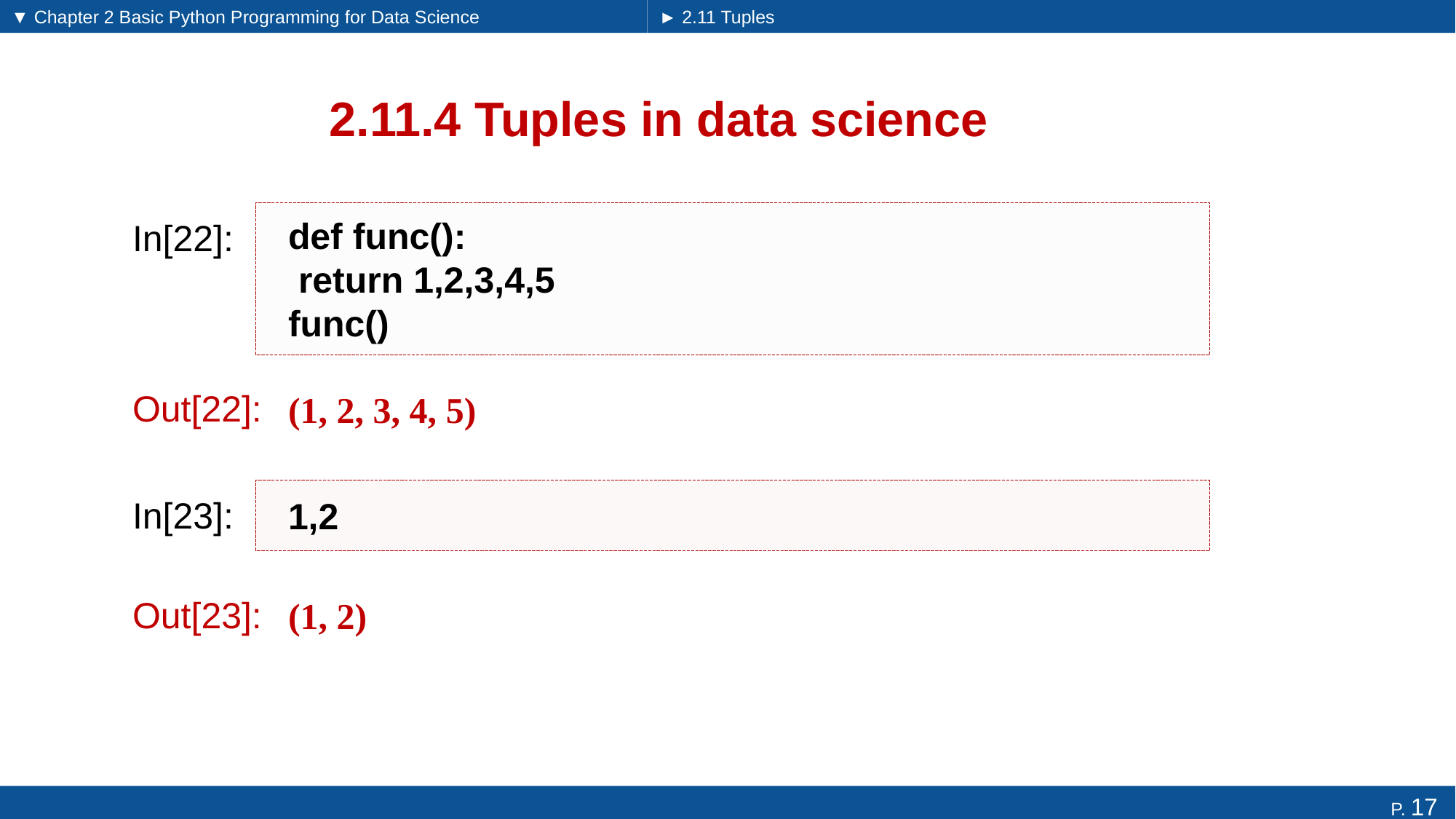

▼ Chapter 2 Basic Python Programming for Data Science
► 2.11 Tuples
# 2.11.4 Tuples in data science
def func():
 return 1,2,3,4,5
func()
In[22]:
(1, 2, 3, 4, 5)
Out[22]:
1,2
In[23]:
(1, 2)
Out[23]: